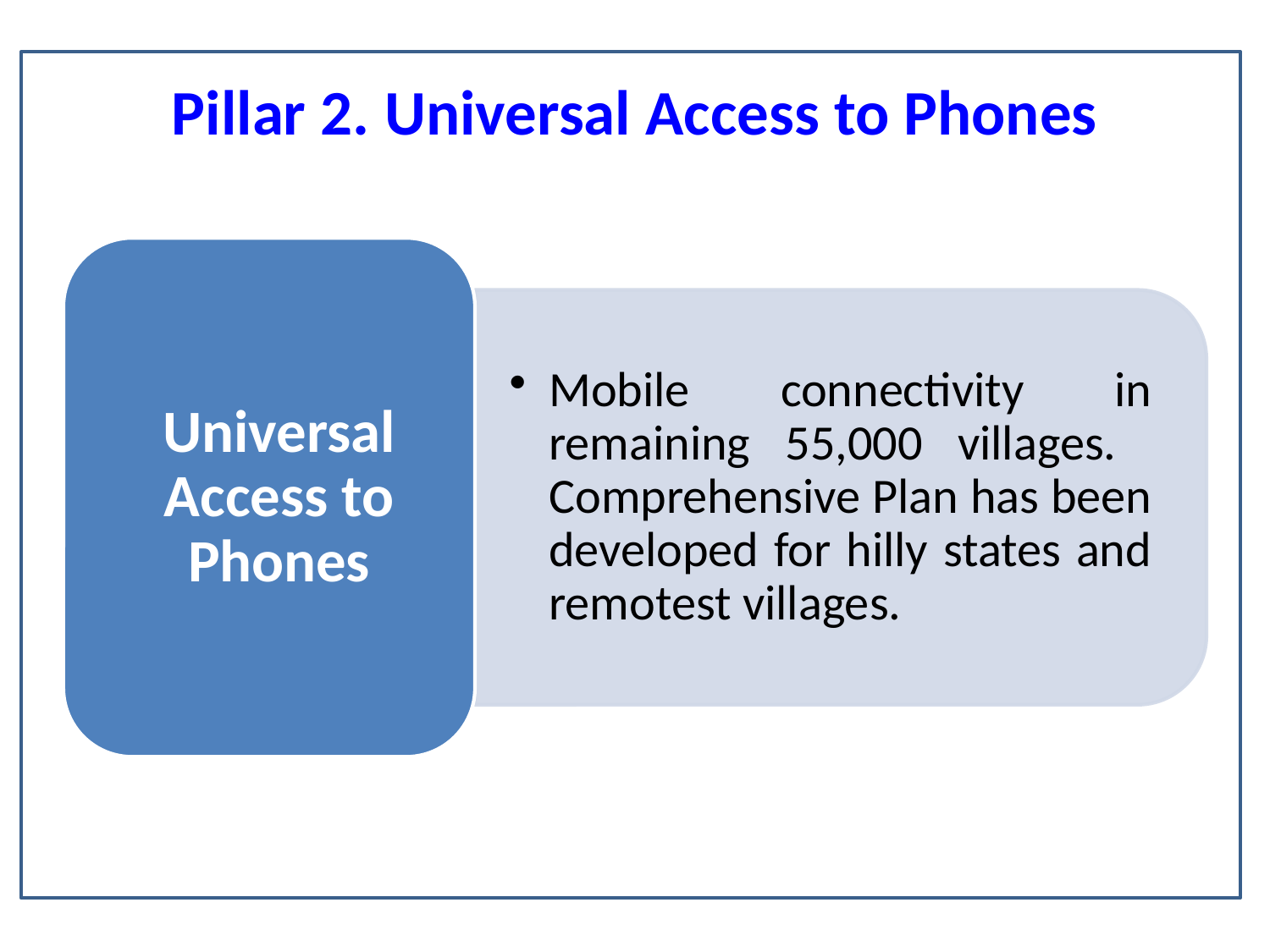

Pillar 2. Universal Access to Phones
# Pillar 2. Universal Access to Phones
Mobile connectivity in remaining 55,000 villages.  Comprehensive Plan has been developed for hilly states and remotest villages.
Universal Access to Phones